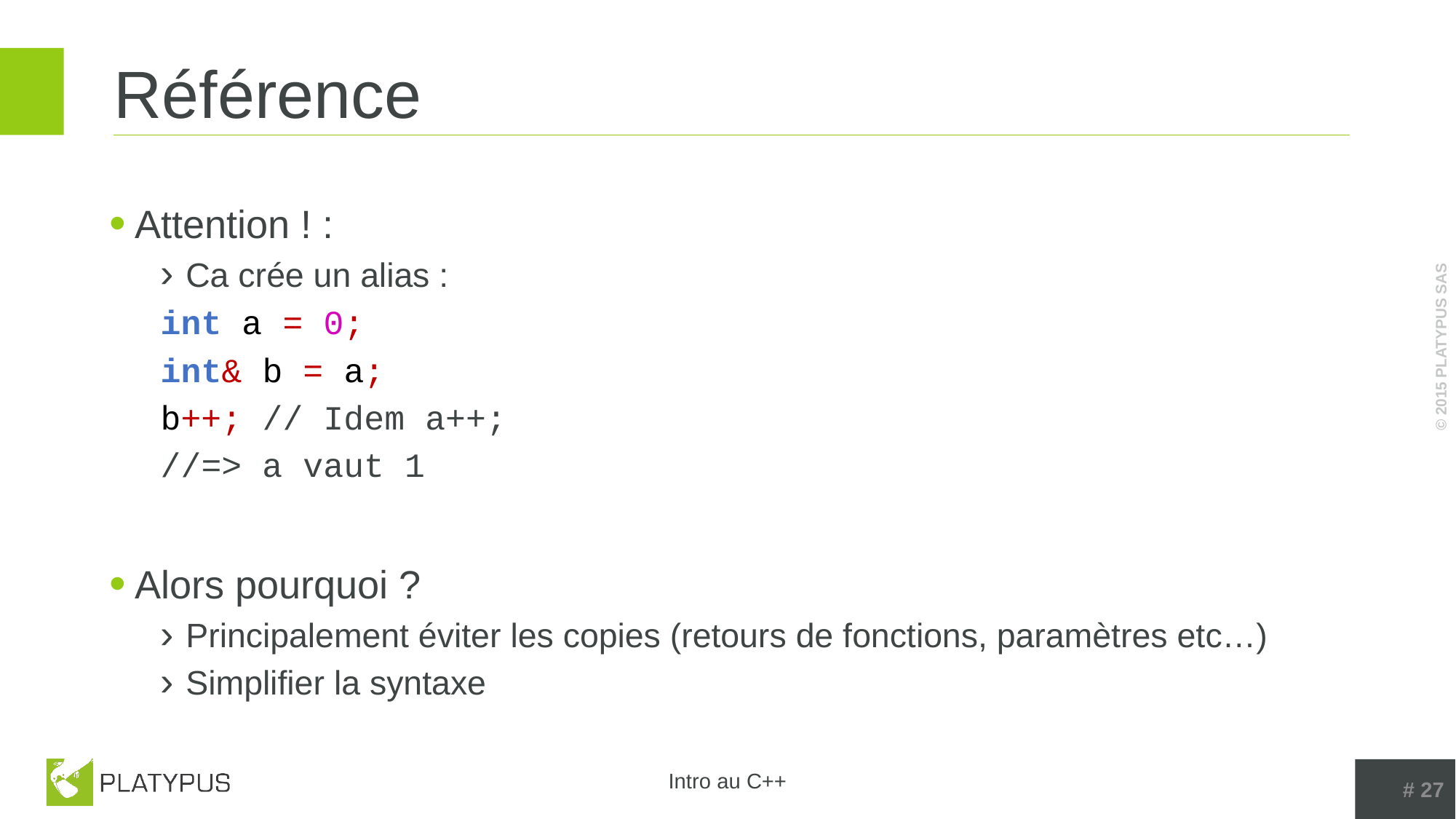

# Référence
Attention ! :
Ca crée un alias :
int a = 0;
int& b = a;
b++; // Idem a++;
//=> a vaut 1

Alors pourquoi ?
Principalement éviter les copies (retours de fonctions, paramètres etc…)
Simplifier la syntaxe

# 27
Intro au C++